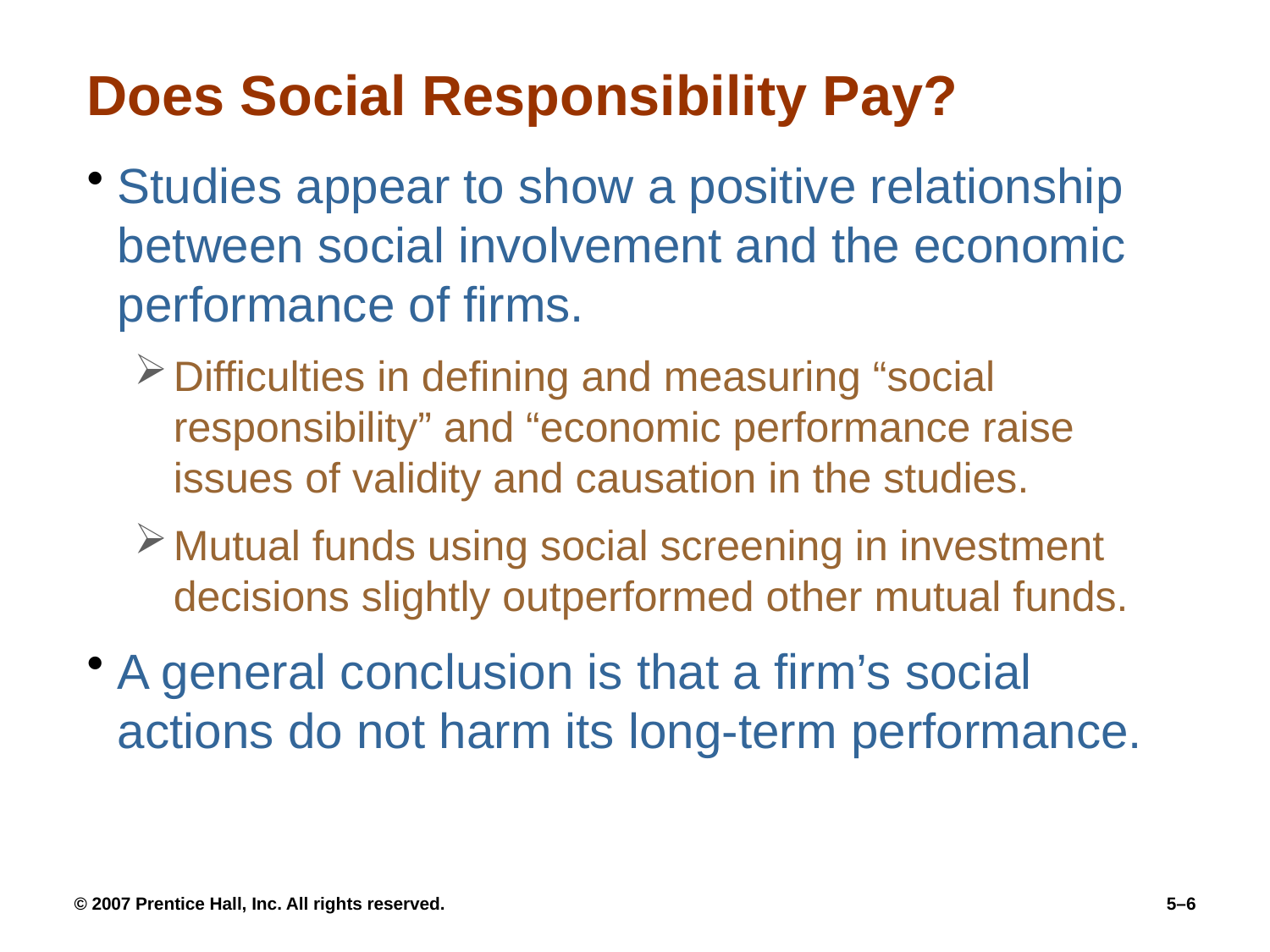

# Does Social Responsibility Pay?
Studies appear to show a positive relationship between social involvement and the economic performance of firms.
Difficulties in defining and measuring “social responsibility” and “economic performance raise issues of validity and causation in the studies.
Mutual funds using social screening in investment decisions slightly outperformed other mutual funds.
A general conclusion is that a firm’s social actions do not harm its long-term performance.
© 2007 Prentice Hall, Inc. All rights reserved.
5–6